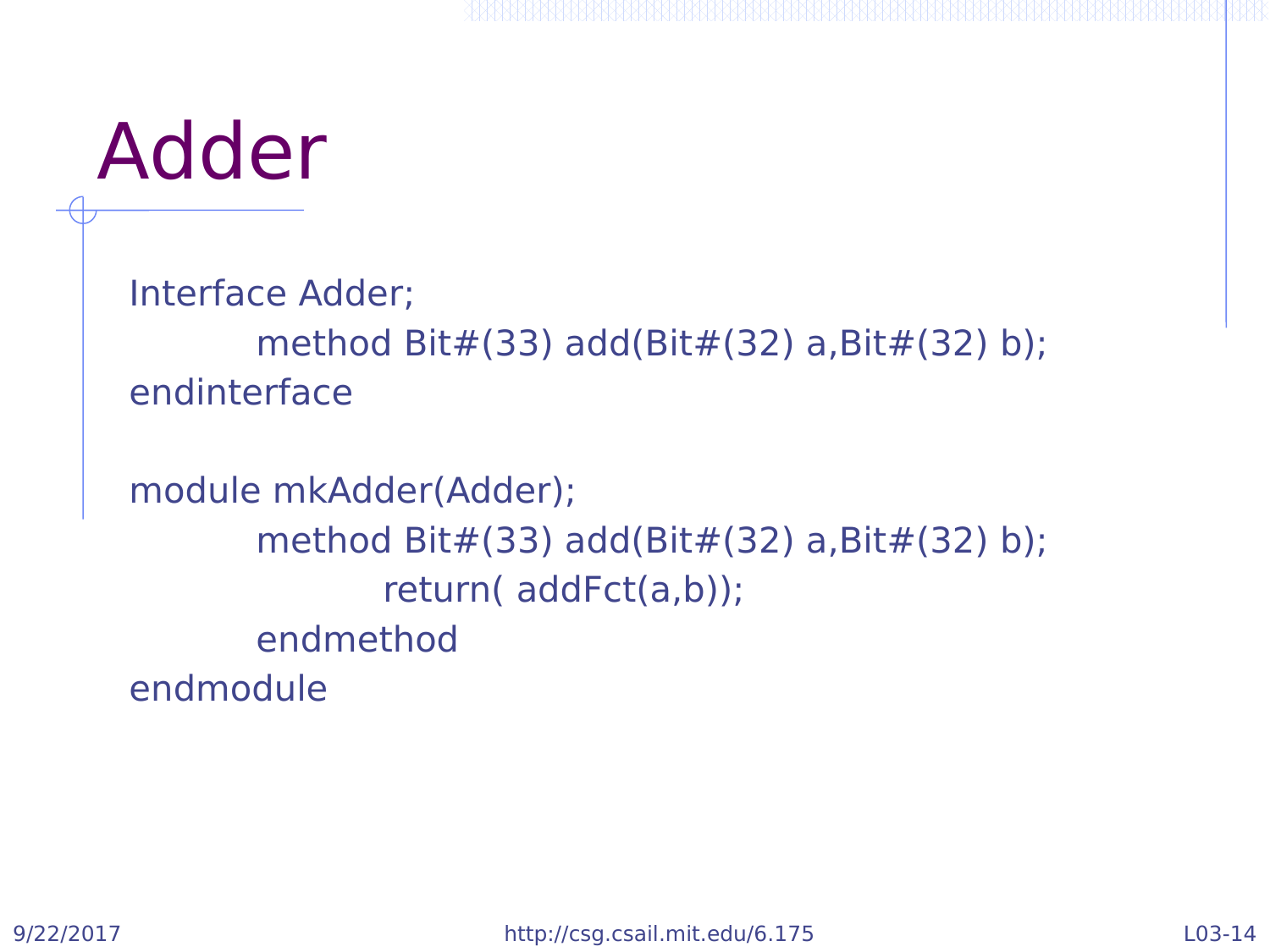

# Adder
Interface Adder;
	method Bit#(33) add(Bit#(32) a,Bit#(32) b);
endinterface

module mkAdder(Adder);
	method Bit#(33) add(Bit#(32) a,Bit#(32) b);
		return( addFct(a,b));
	endmethod
endmodule
9/22/2017
http://csg.csail.mit.edu/6.175
L03-14